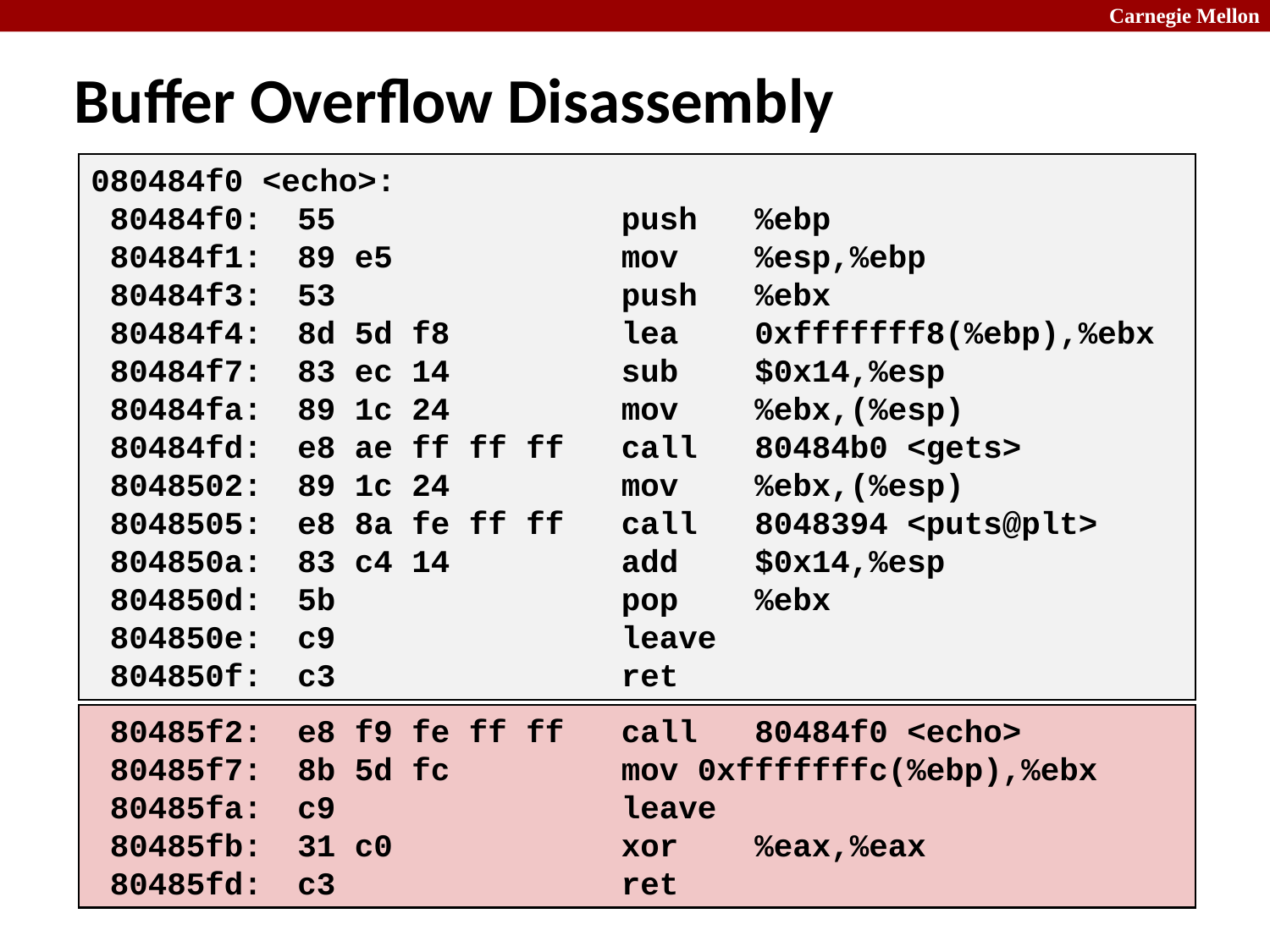

# Buffer Overflow Disassembly
080484f0 <echo>:
 80484f0:	55               push   %ebp
 80484f1:	89 e5            mov    %esp,%ebp
 80484f3:	53               push   %ebx
 80484f4:	8d 5d f8         lea    0xfffffff8(%ebp),%ebx
 80484f7:	83 ec 14         sub    $0x14,%esp
 80484fa:	89 1c 24         mov    %ebx,(%esp)
 80484fd:	e8 ae ff ff ff   call   80484b0 <gets>
 8048502:	89 1c 24         mov    %ebx,(%esp)
 8048505:	e8 8a fe ff ff   call   8048394 <puts@plt>
 804850a:	83 c4 14         add    $0x14,%esp
 804850d:	5b               pop    %ebx
 804850e:	c9               leave
 804850f:	c3               ret
 80485f2:	e8 f9 fe ff ff   call   80484f0 <echo>
 80485f7:	8b 5d fc         mov 0xfffffffc(%ebp),%ebx
 80485fa:	c9               leave
 80485fb:	31 c0            xor    %eax,%eax
 80485fd:	c3               ret